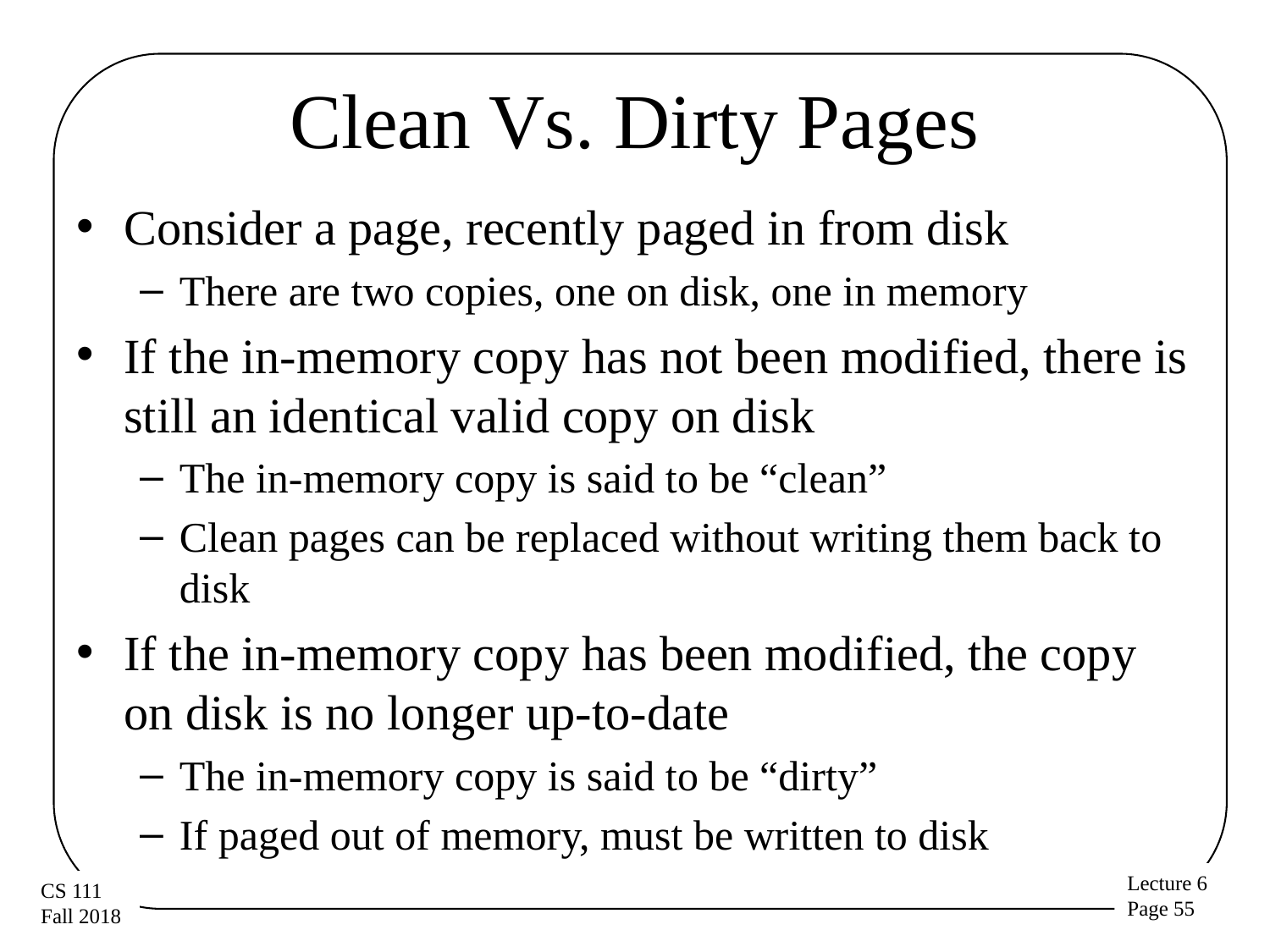

# Clean Vs. Dirty Pages
Consider a page, recently paged in from disk
There are two copies, one on disk, one in memory
If the in-memory copy has not been modified, there is still an identical valid copy on disk
The in-memory copy is said to be “clean”
Clean pages can be replaced without writing them back to disk
If the in-memory copy has been modified, the copy on disk is no longer up-to-date
The in-memory copy is said to be “dirty”
If paged out of memory, must be written to disk